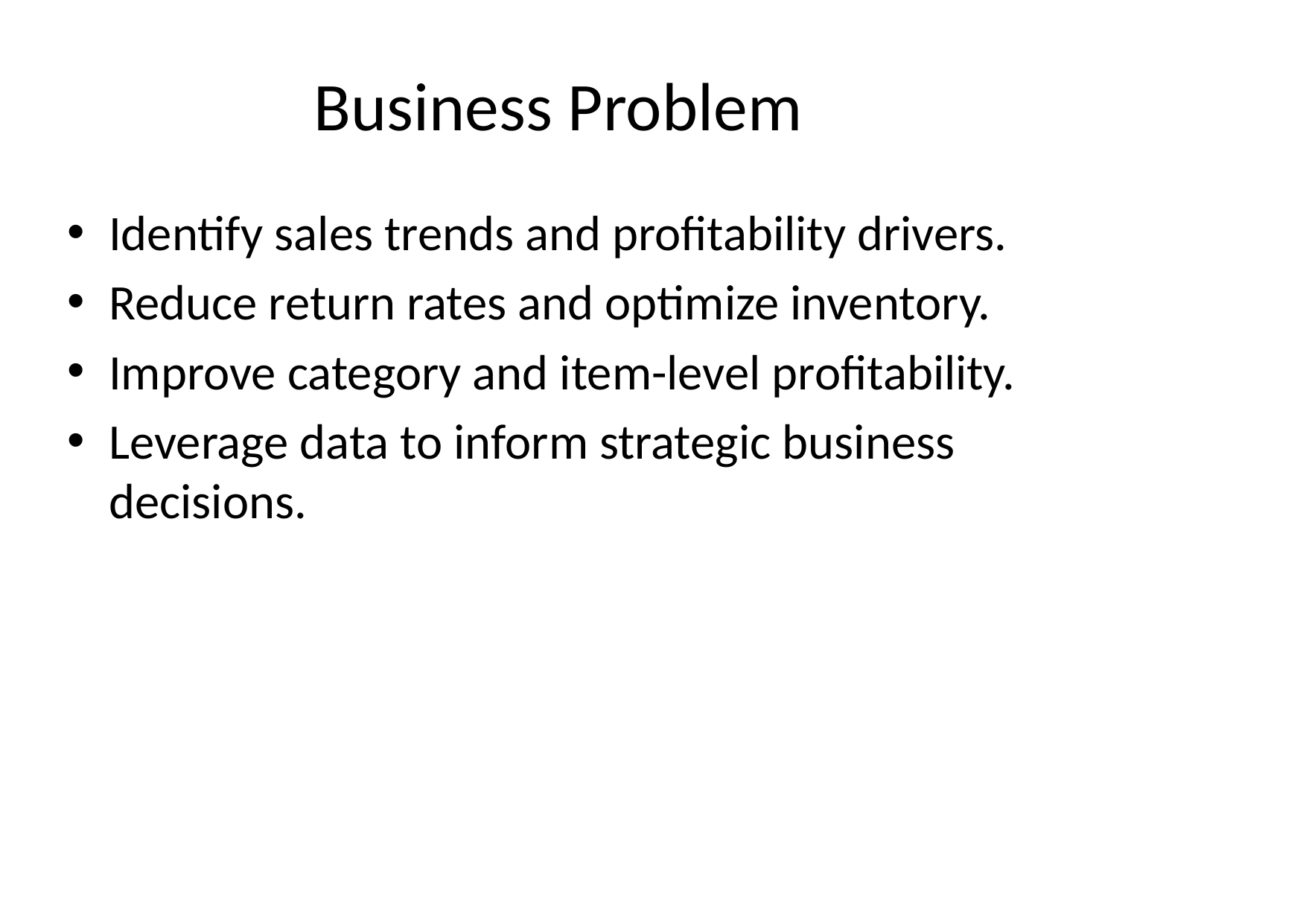

# Business Problem
Identify sales trends and profitability drivers.
Reduce return rates and optimize inventory.
Improve category and item-level profitability.
Leverage data to inform strategic business decisions.